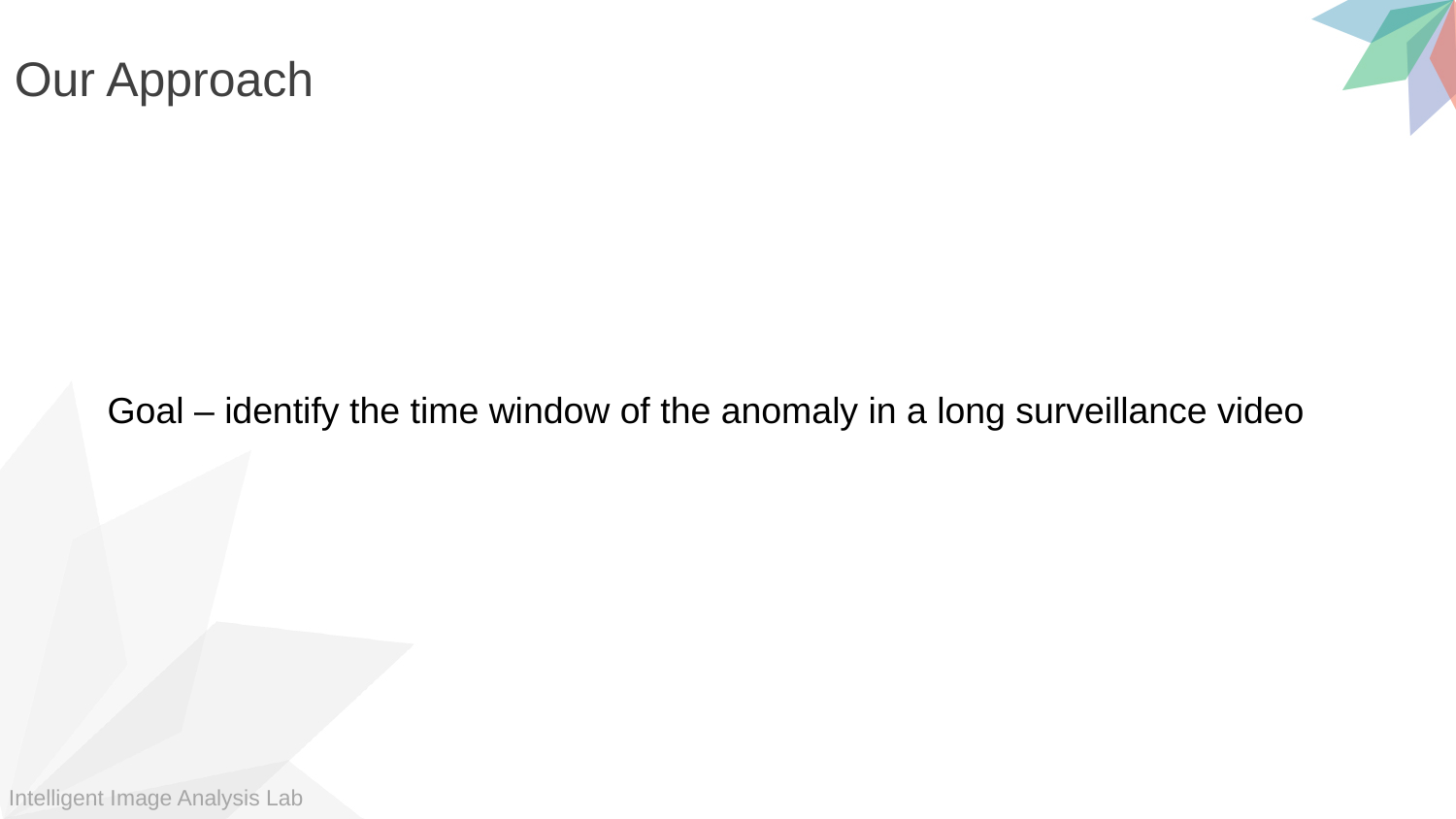

Our Approach
Goal – identify the time window of the anomaly in a long surveillance video